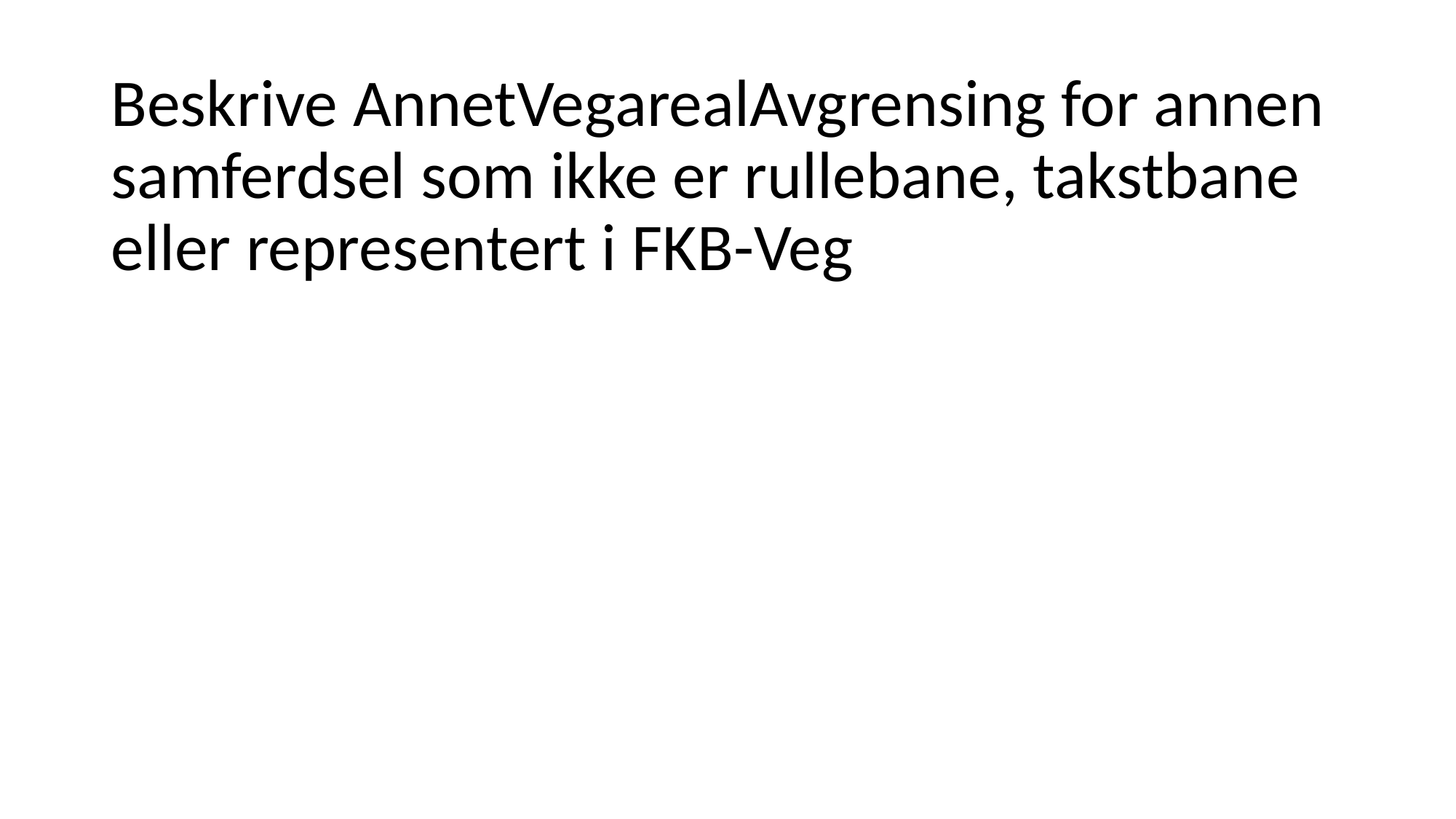

# Beskrive AnnetVegarealAvgrensing for annen samferdsel som ikke er rullebane, takstbane eller representert i FKB-Veg